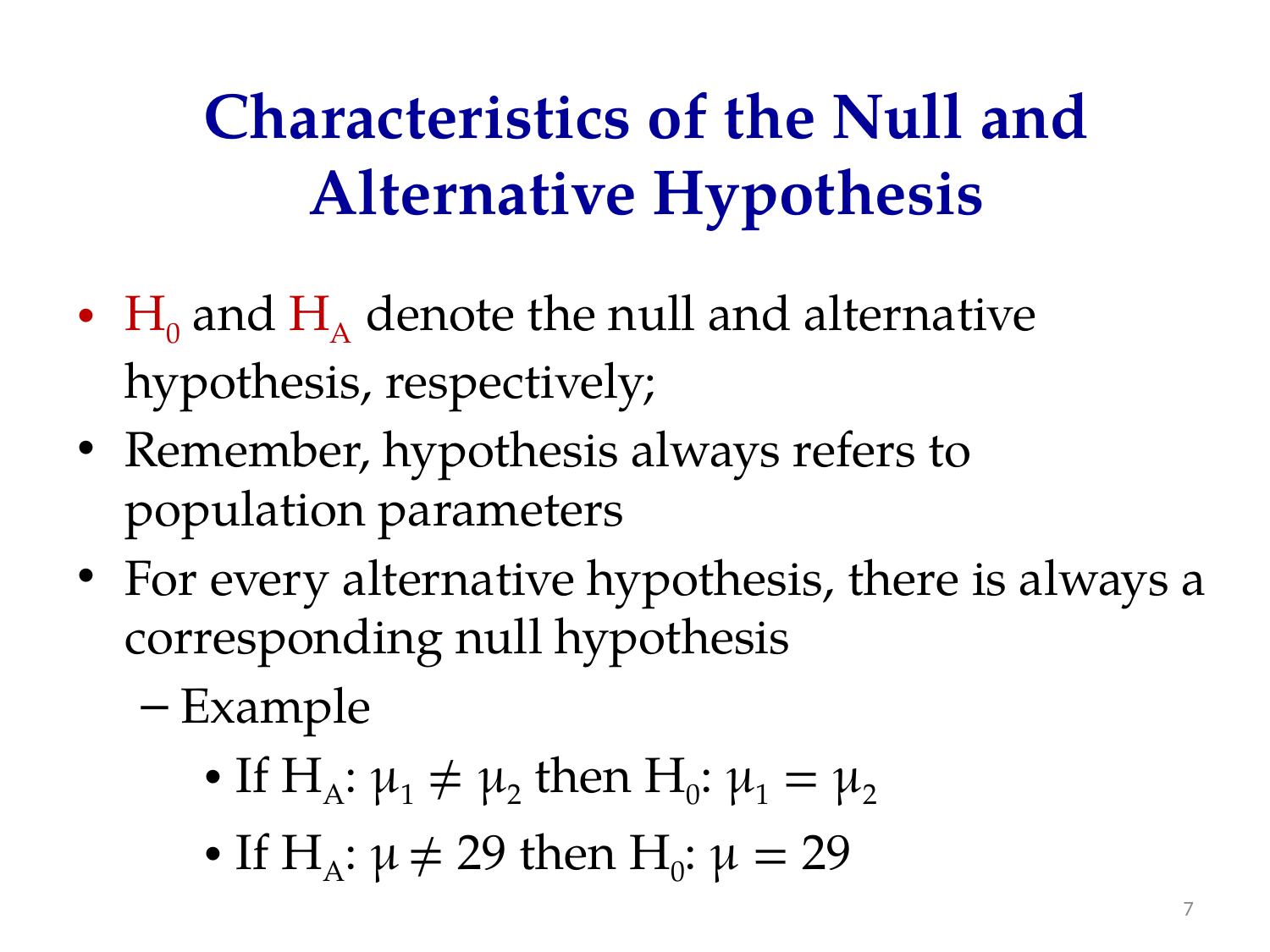

Characteristics of the Null and Alternative Hypothesis
H0 and HA  denote the null and alternative hypothesis, respectively;
Remember, hypothesis always refers to population parameters
For every alternative hypothesis, there is always a corresponding null hypothesis
Example
If HA: μ1 ≠ μ2 then H0: μ1 = μ2
If HA: μ ≠ 29 then H0: μ = 29

7